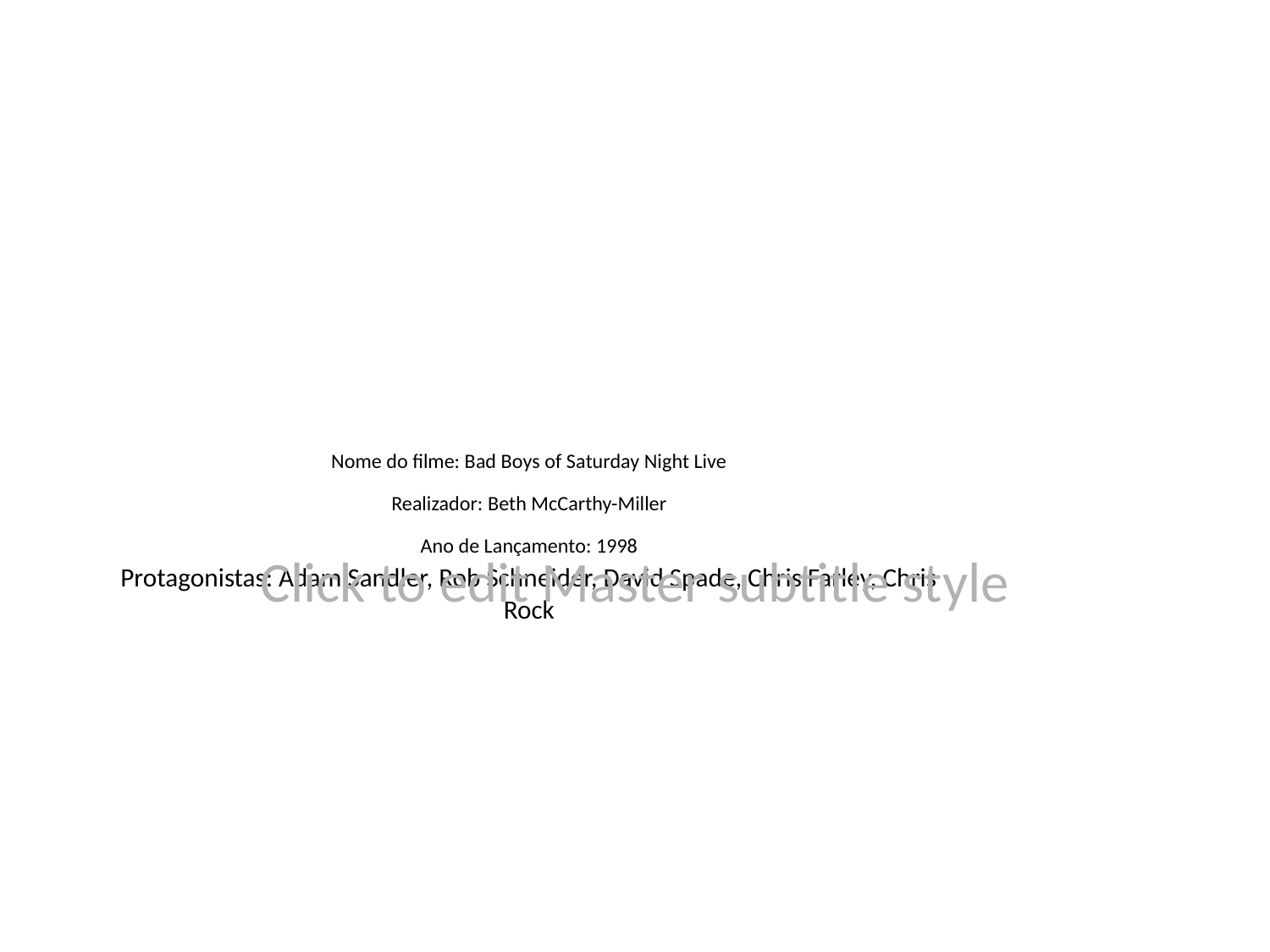

# Nome do filme: Bad Boys of Saturday Night Live
Realizador: Beth McCarthy-Miller
Ano de Lançamento: 1998
Protagonistas: Adam Sandler, Rob Schneider, David Spade, Chris Farley, Chris Rock
Click to edit Master subtitle style